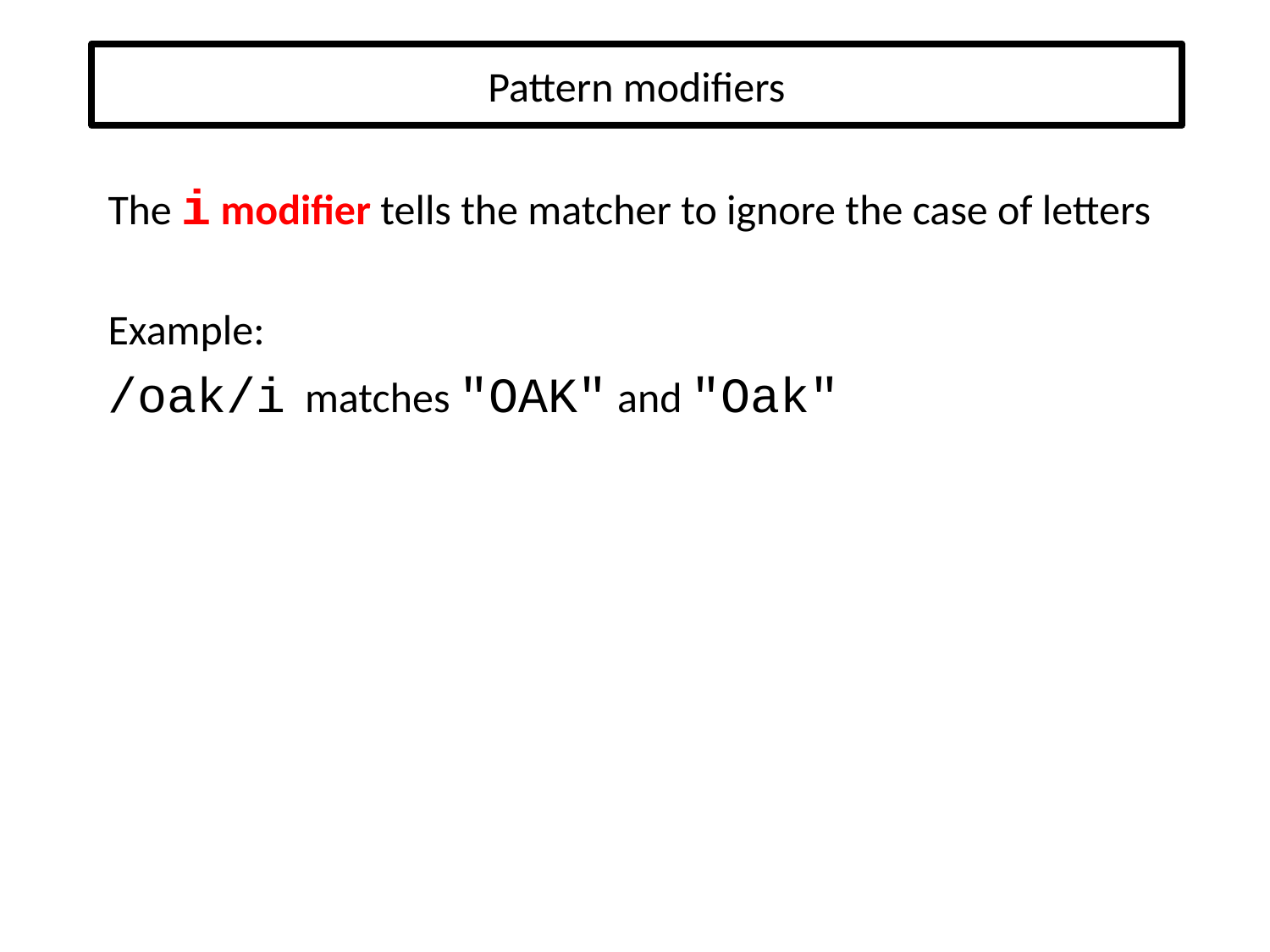

# Pattern modifiers
The i modifier tells the matcher to ignore the case of letters

Example:
/oak/i  matches "OAK" and "Oak"